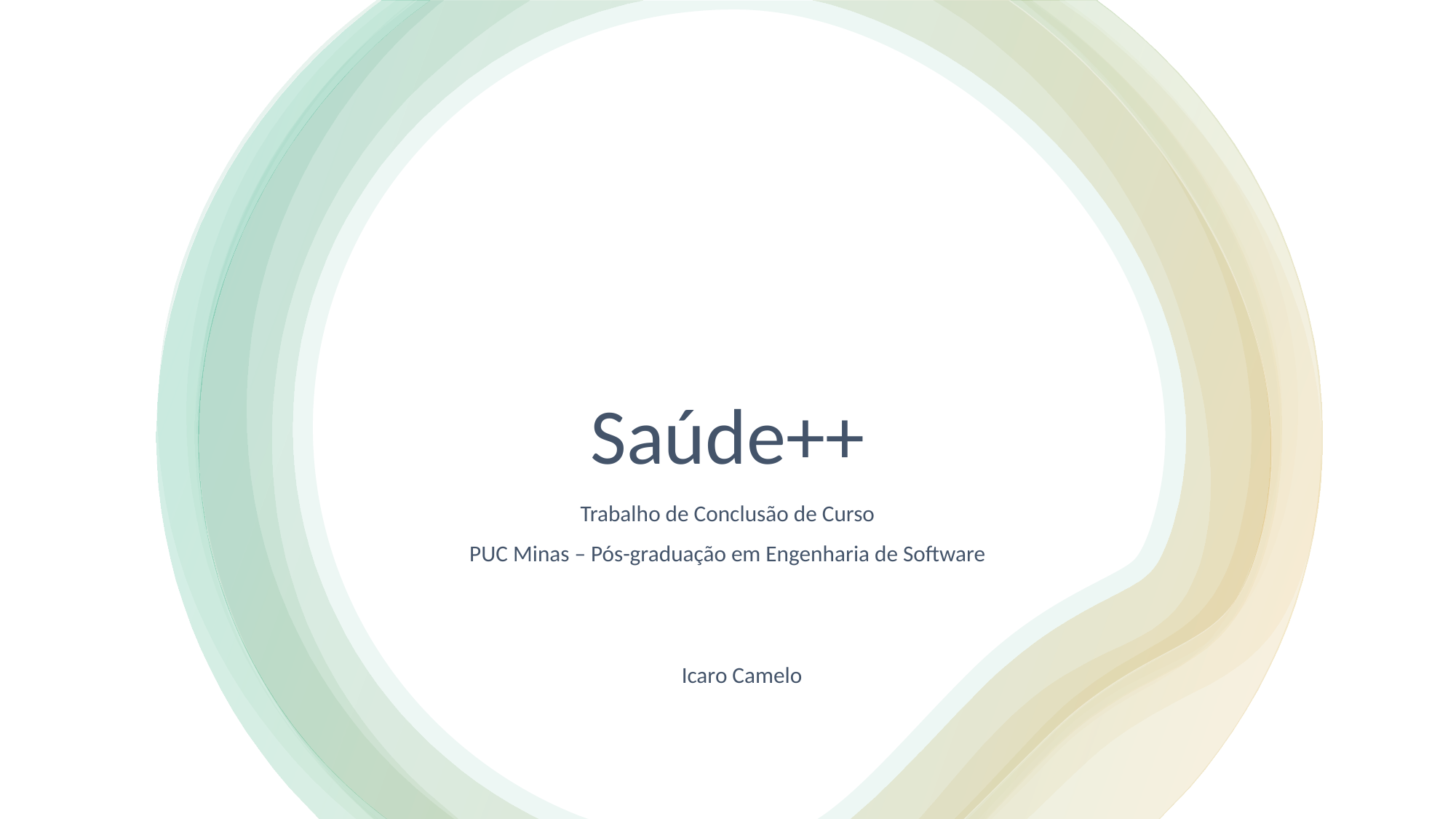

# Saúde++
Trabalho de Conclusão de Curso
PUC Minas – Pós-graduação em Engenharia de Software
Icaro Camelo